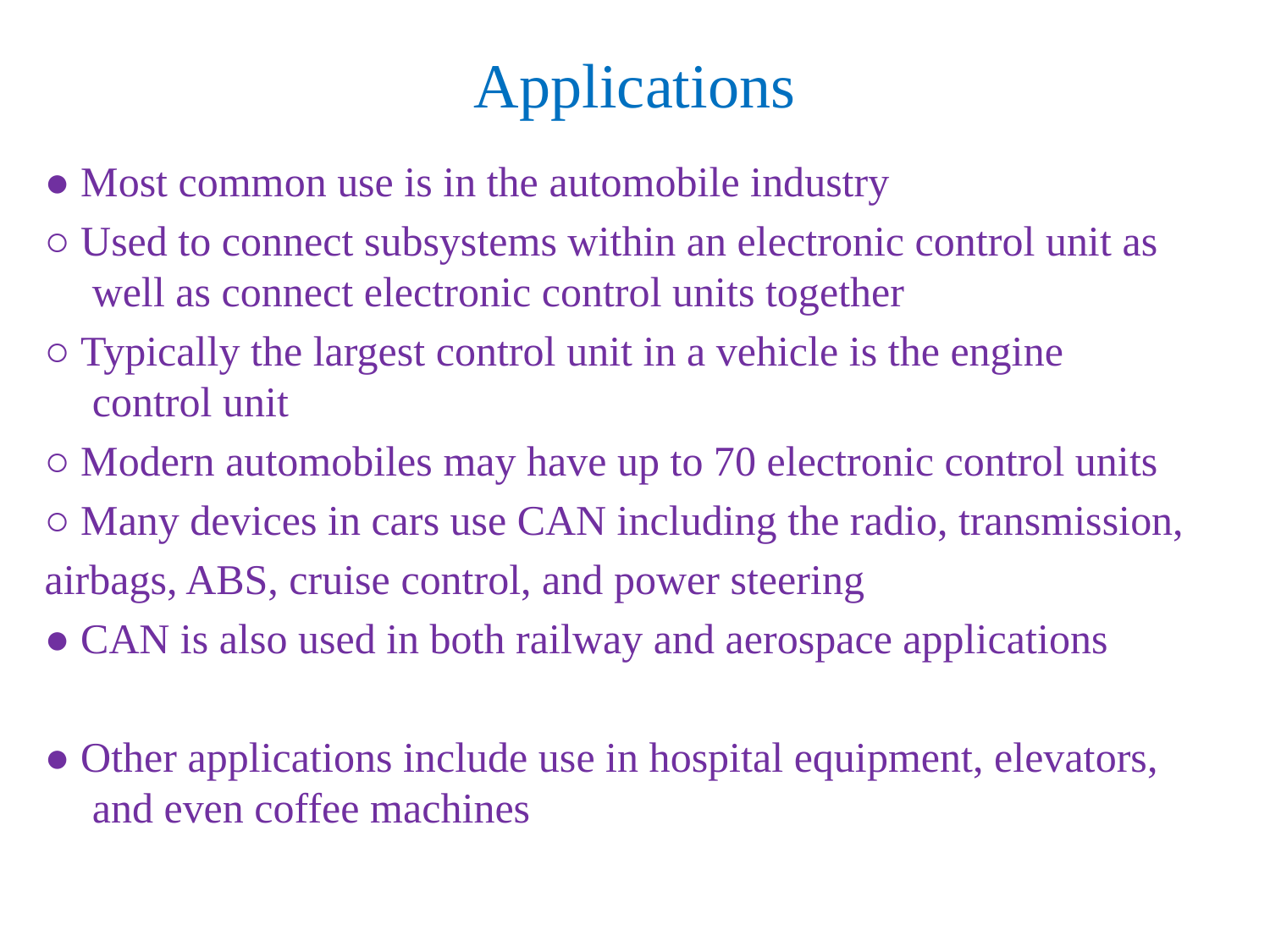

# Applications
● Most common use is in the automobile industry
○ Used to connect subsystems within an electronic control unit as well as connect electronic control units together
○ Typically the largest control unit in a vehicle is the engine control unit
○ Modern automobiles may have up to 70 electronic control units
○ Many devices in cars use CAN including the radio, transmission,
airbags, ABS, cruise control, and power steering
● CAN is also used in both railway and aerospace applications

● Other applications include use in hospital equipment, elevators, and even coffee machines